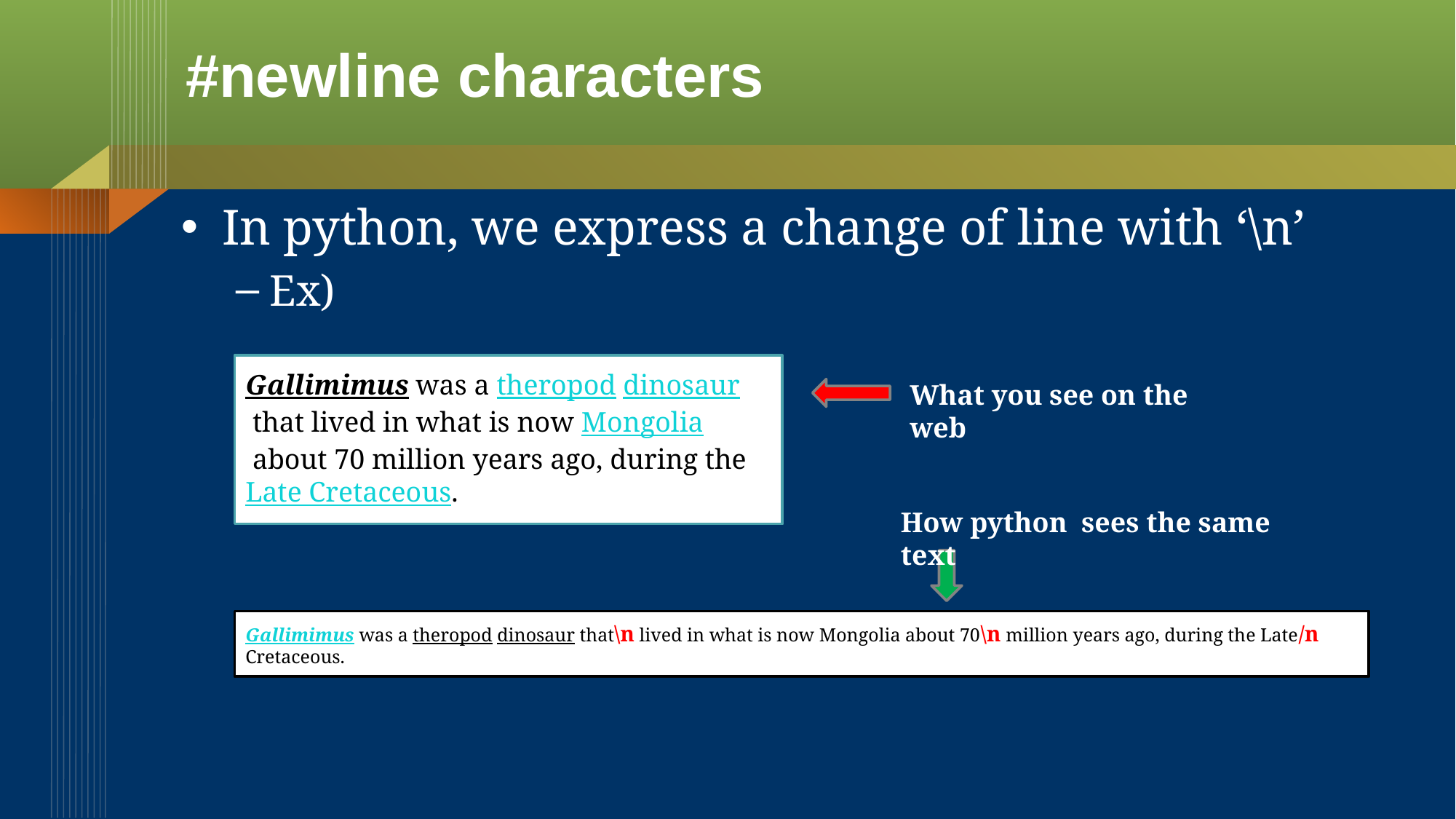

# #newline characters
In python, we express a change of line with ‘\n’
Ex)
Gallimimus was a theropod dinosaur that lived in what is now Mongolia about 70 million years ago, during the Late Cretaceous.
What you see on the web

How python  sees the same text

Gallimimus was a theropod dinosaur that\n lived in what is now Mongolia about 70\n million years ago, during the Late/n Cretaceous.